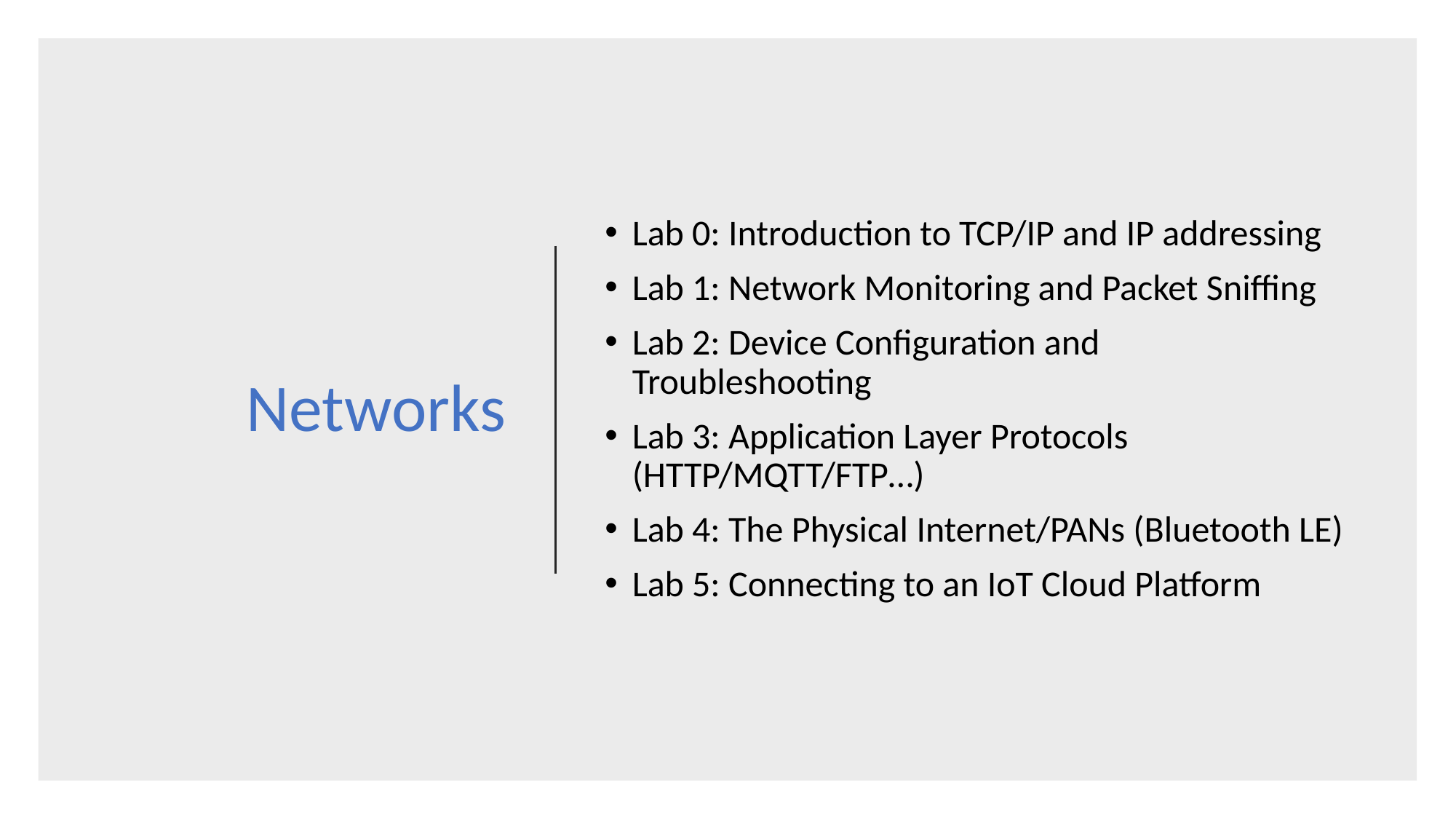

# Networks
Lab 0: Introduction to TCP/IP and IP addressing
Lab 1: Network Monitoring and Packet Sniffing
Lab 2: Device Configuration and Troubleshooting
Lab 3: Application Layer Protocols (HTTP/MQTT/FTP…)
Lab 4: The Physical Internet/PANs (Bluetooth LE)
Lab 5: Connecting to an IoT Cloud Platform